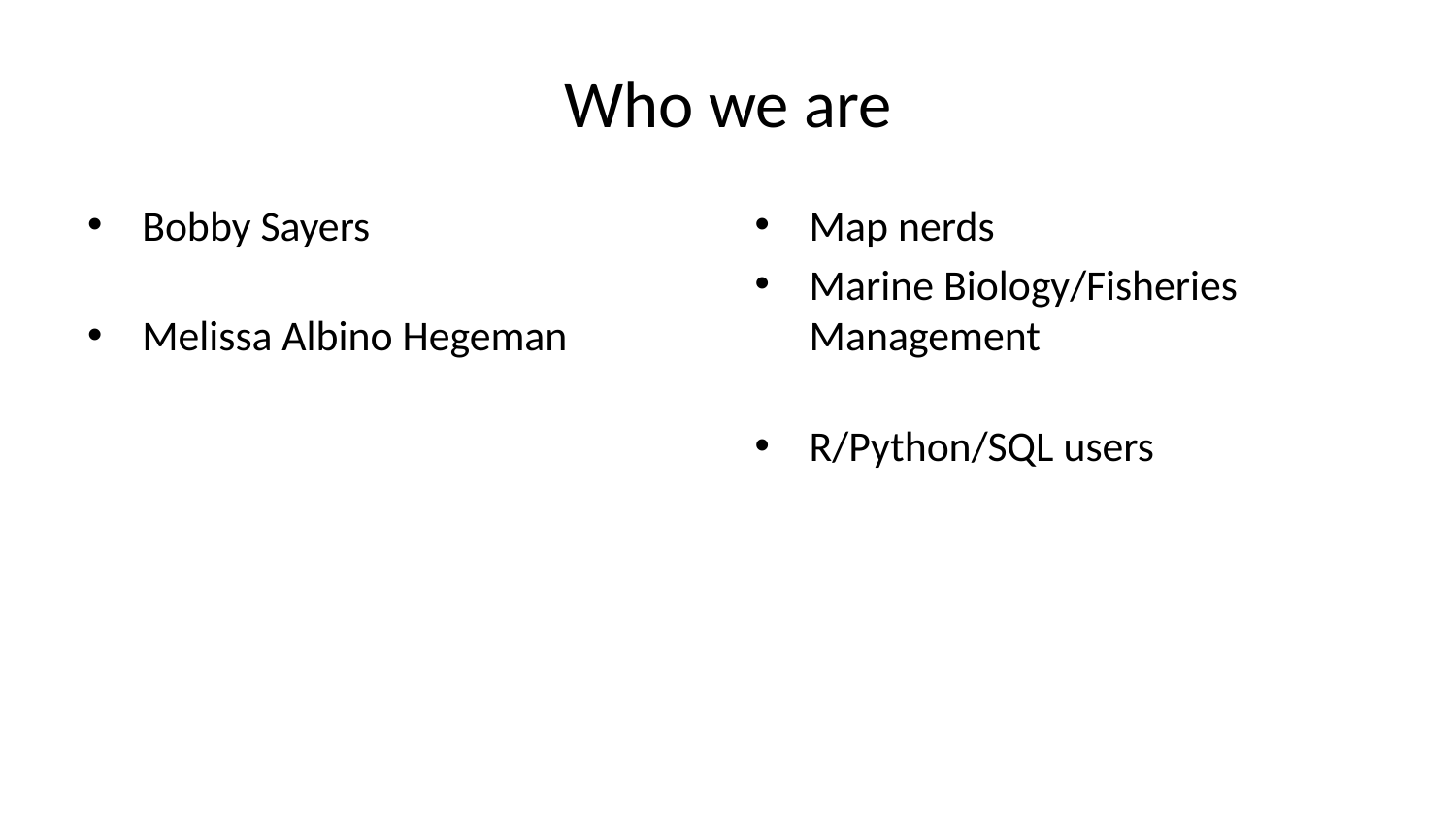

# Who we are
Bobby Sayers
Melissa Albino Hegeman
Map nerds
Marine Biology/Fisheries Management
R/Python/SQL users